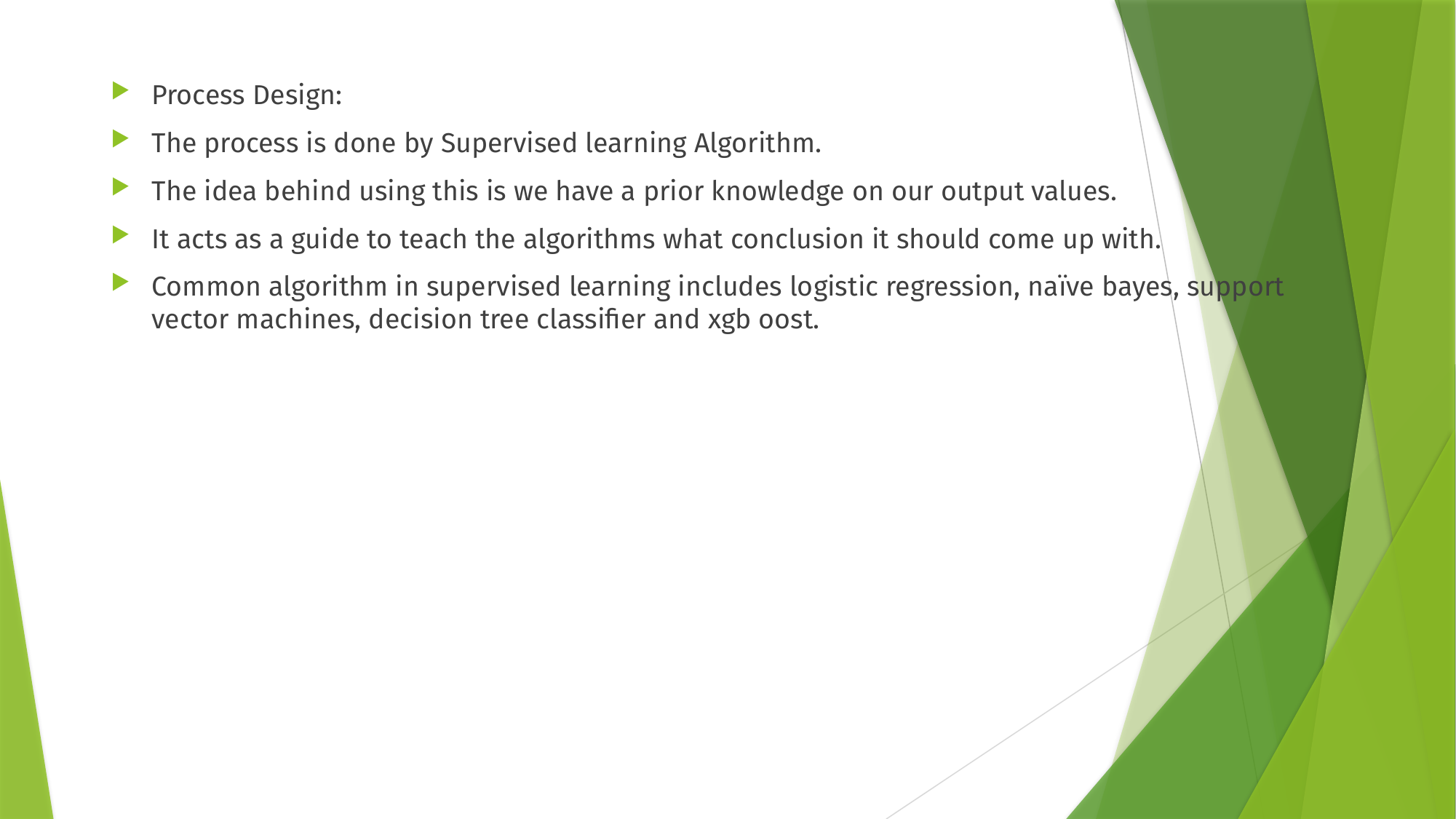

Process Design:
The process is done by Supervised learning Algorithm.
The idea behind using this is we have a prior knowledge on our output values.
It acts as a guide to teach the algorithms what conclusion it should come up with.
Common algorithm in supervised learning includes logistic regression, naïve bayes, support vector machines, decision tree classifier and xgb oost.